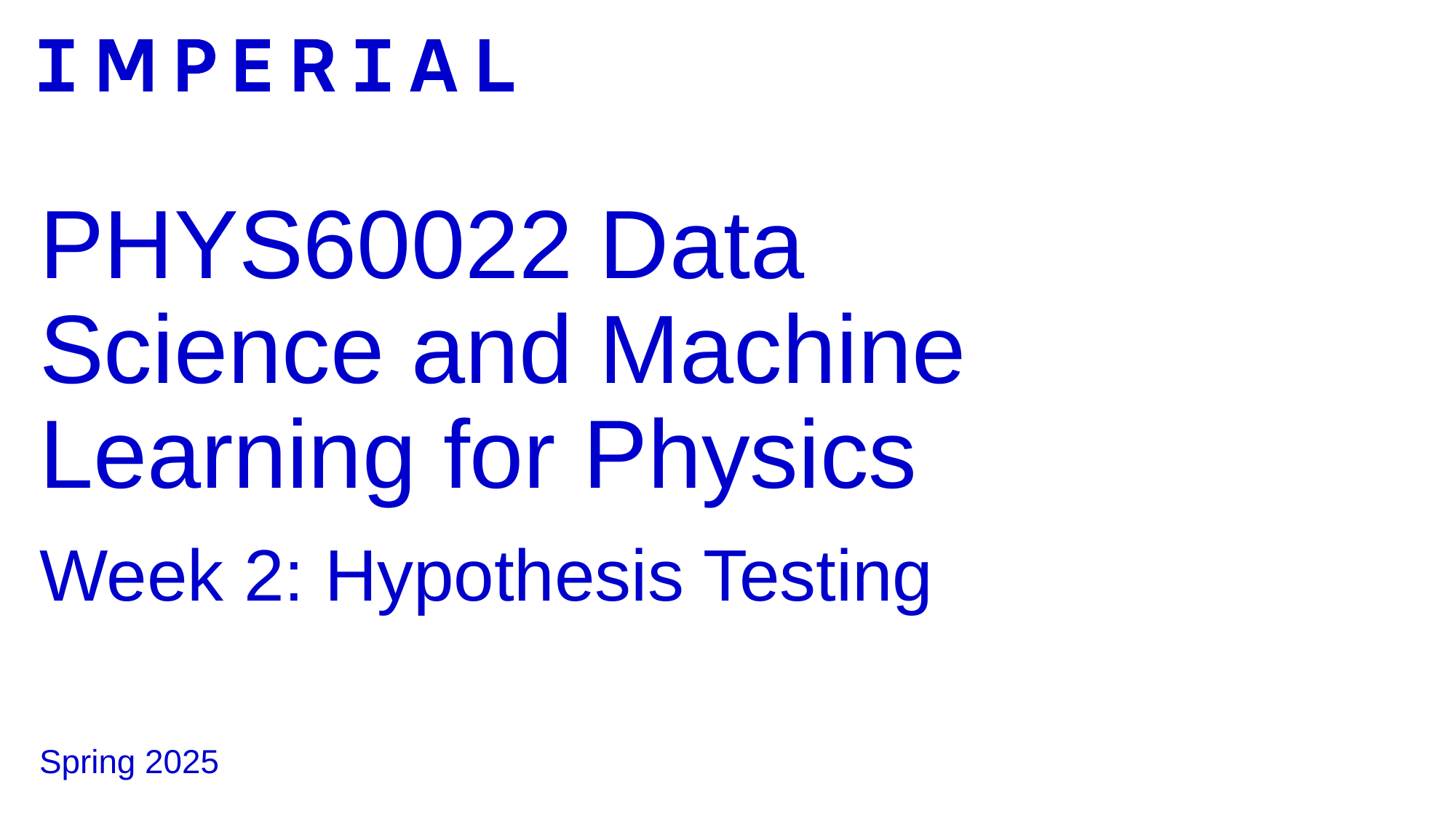

# PHYS60022 Data Science and Machine Learning for Physics
Week 2: Hypothesis Testing
Spring 2025